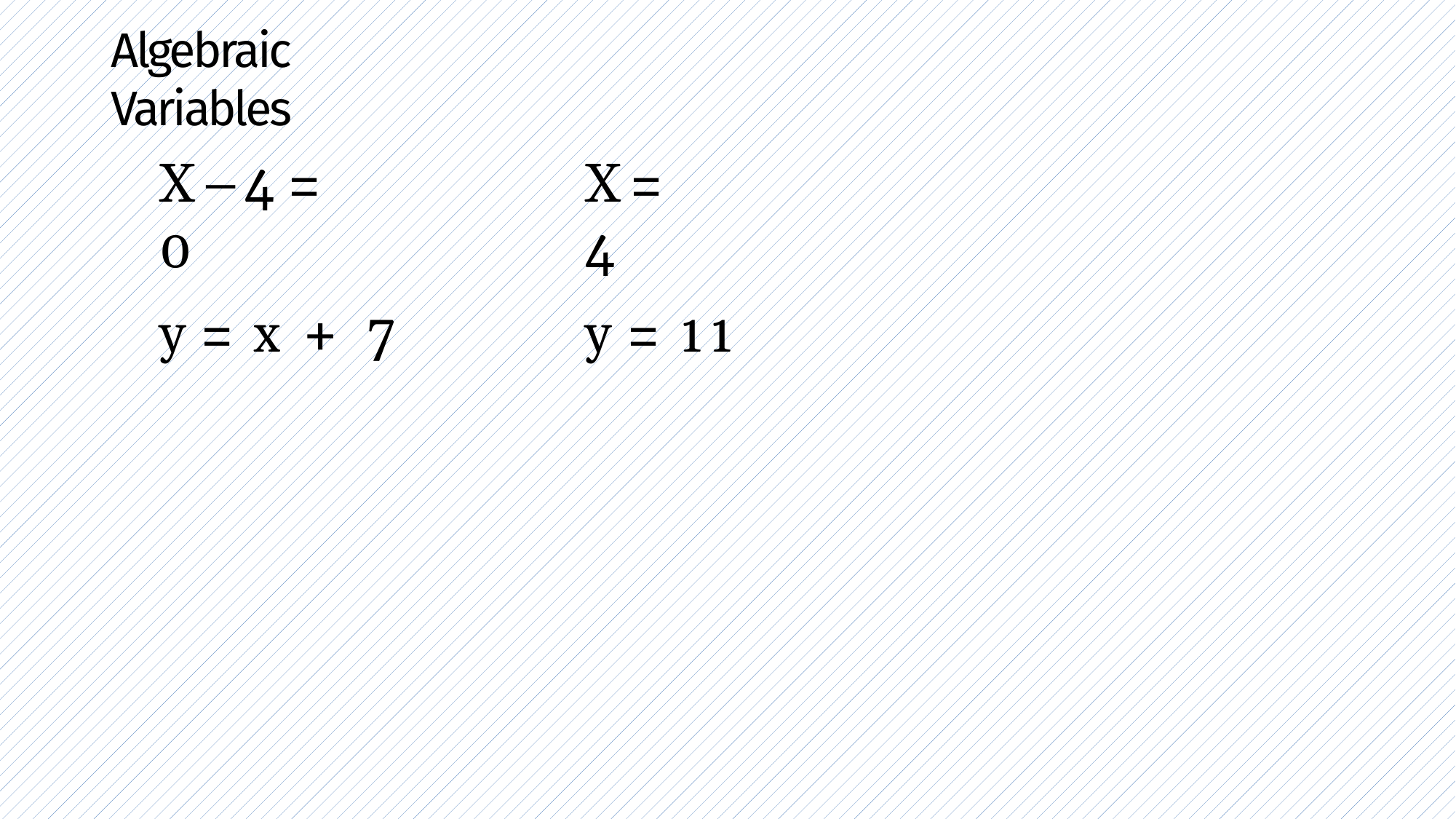

Algebraic Variables
# X – 4 = 0
X = 4
y = x	+	7
y = 11